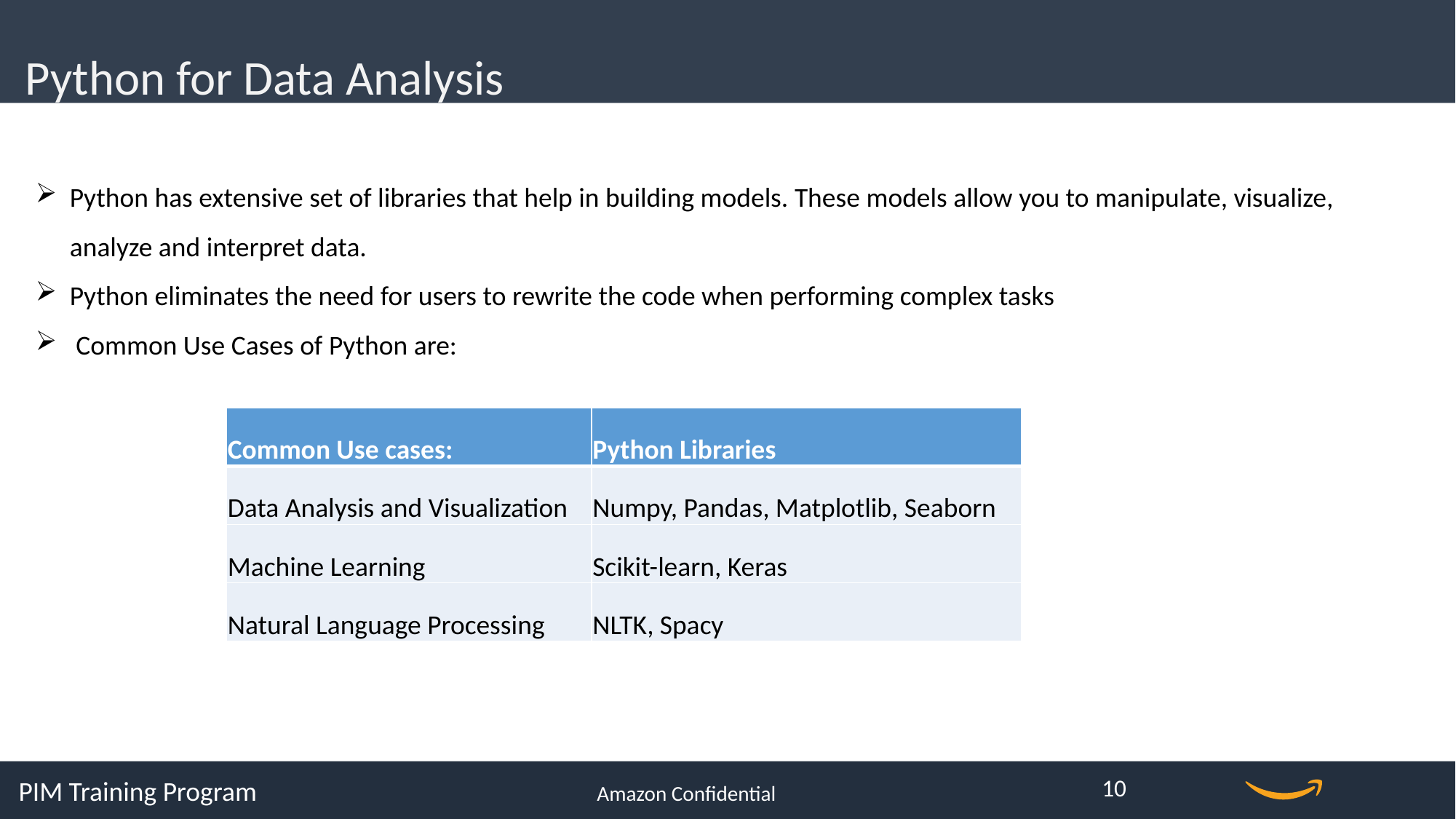

Python for Data Analysis
Python has extensive set of libraries that help in building models. These models allow you to manipulate, visualize, analyze and interpret data.
Python eliminates the need for users to rewrite the code when performing complex tasks
 Common Use Cases of Python are:
| Common Use cases: | Python Libraries |
| --- | --- |
| Data Analysis and Visualization | Numpy, Pandas, Matplotlib, Seaborn |
| Machine Learning | Scikit-learn, Keras |
| Natural Language Processing | NLTK, Spacy |